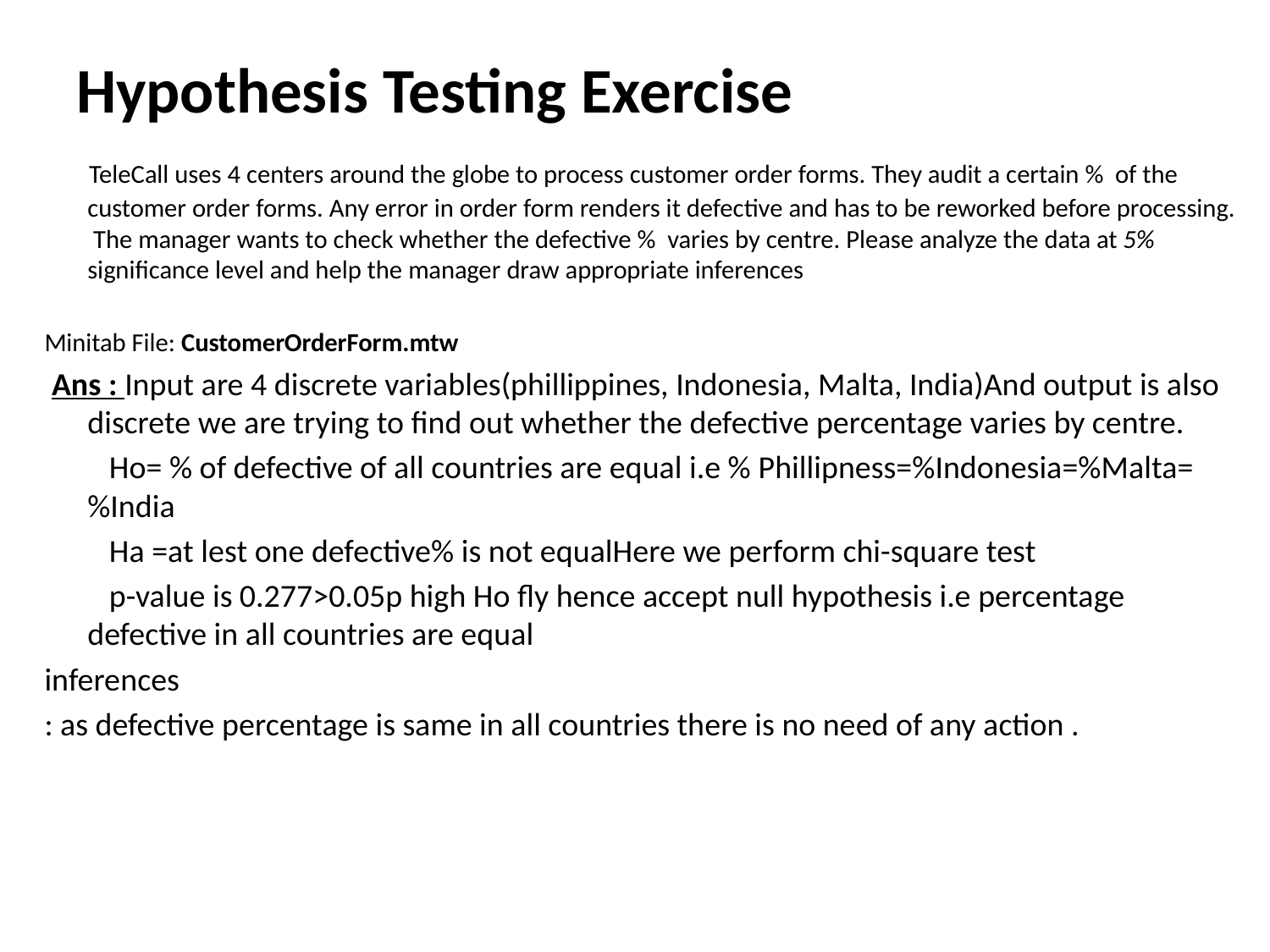

# Hypothesis Testing Exercise
     TeleCall uses 4 centers around the globe to process customer order forms. They audit a certain %  of the customer order forms. Any error in order form renders it defective and has to be reworked before processing.  The manager wants to check whether the defective %  varies by centre. Please analyze the data at 5% significance level and help the manager draw appropriate inferences

Minitab File: CustomerOrderForm.mtw
 Ans : Input are 4 discrete variables(phillippines, Indonesia, Malta, India)And output is also discrete we are trying to find out whether the defective percentage varies by centre.
         Ho= % of defective of all countries are equal i.e % Phillipness=%Indonesia=%Malta=%India
         Ha =at lest one defective% is not equalHere we perform chi-square test
         p-value is 0.277>0.05p high Ho fly hence accept null hypothesis i.e percentage defective in all countries are equal
inferences
: as defective percentage is same in all countries there is no need of any action .